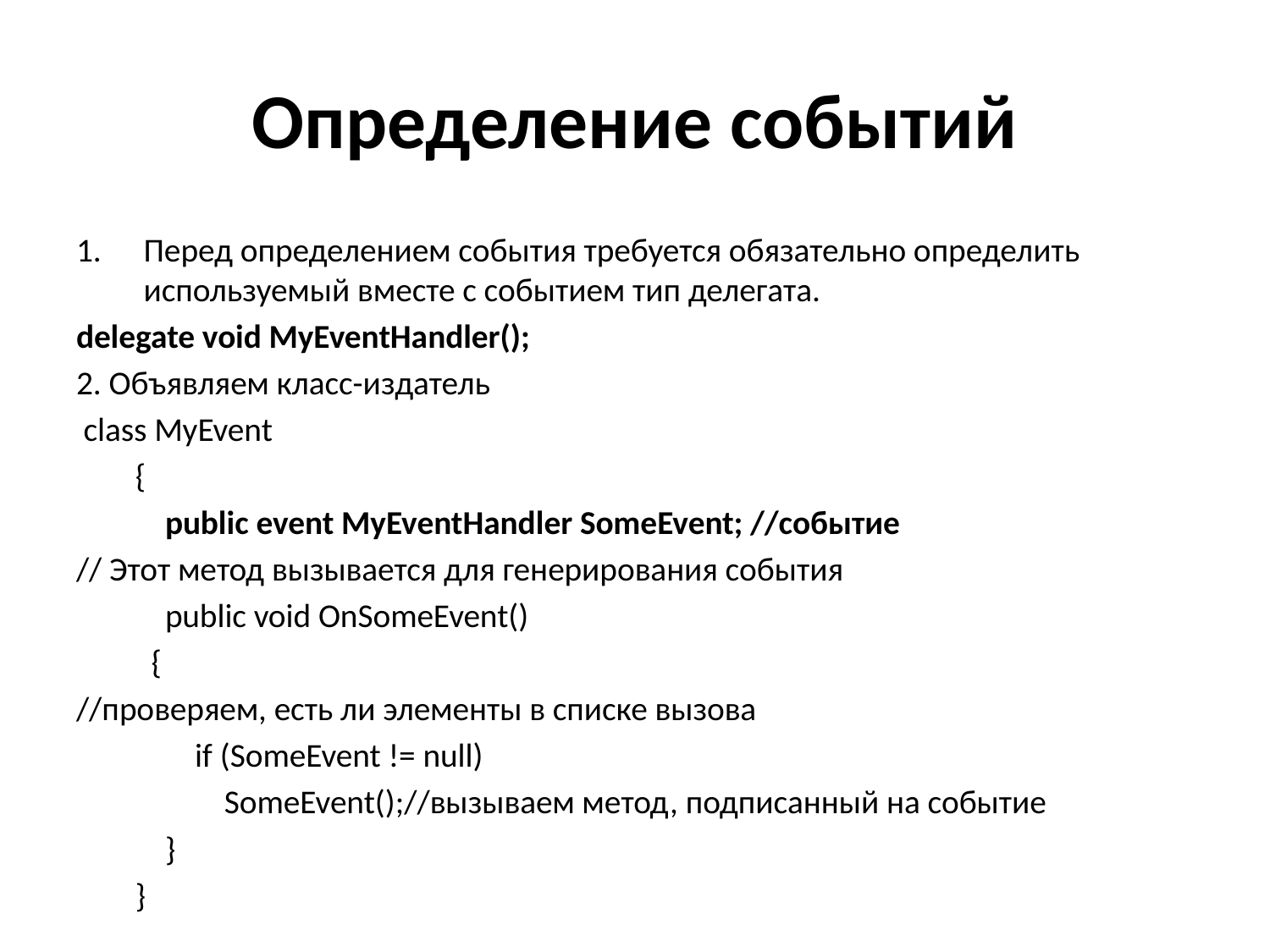

# Определение событий
Перед определением события требуется обязательно определить используемый вместе с событием тип делегата.
delegate void MyEventHandler();
2. Объявляем класс-издатель
 class MyEvent
        {
            public event MyEventHandler SomeEvent; //событие
// Этот метод вызывается для генерирования события
            public void OnSomeEvent()
	{
//проверяем, есть ли элементы в списке вызова
                if (SomeEvent != null)
                    SomeEvent();//вызываем метод, подписанный на событие
            }
        }